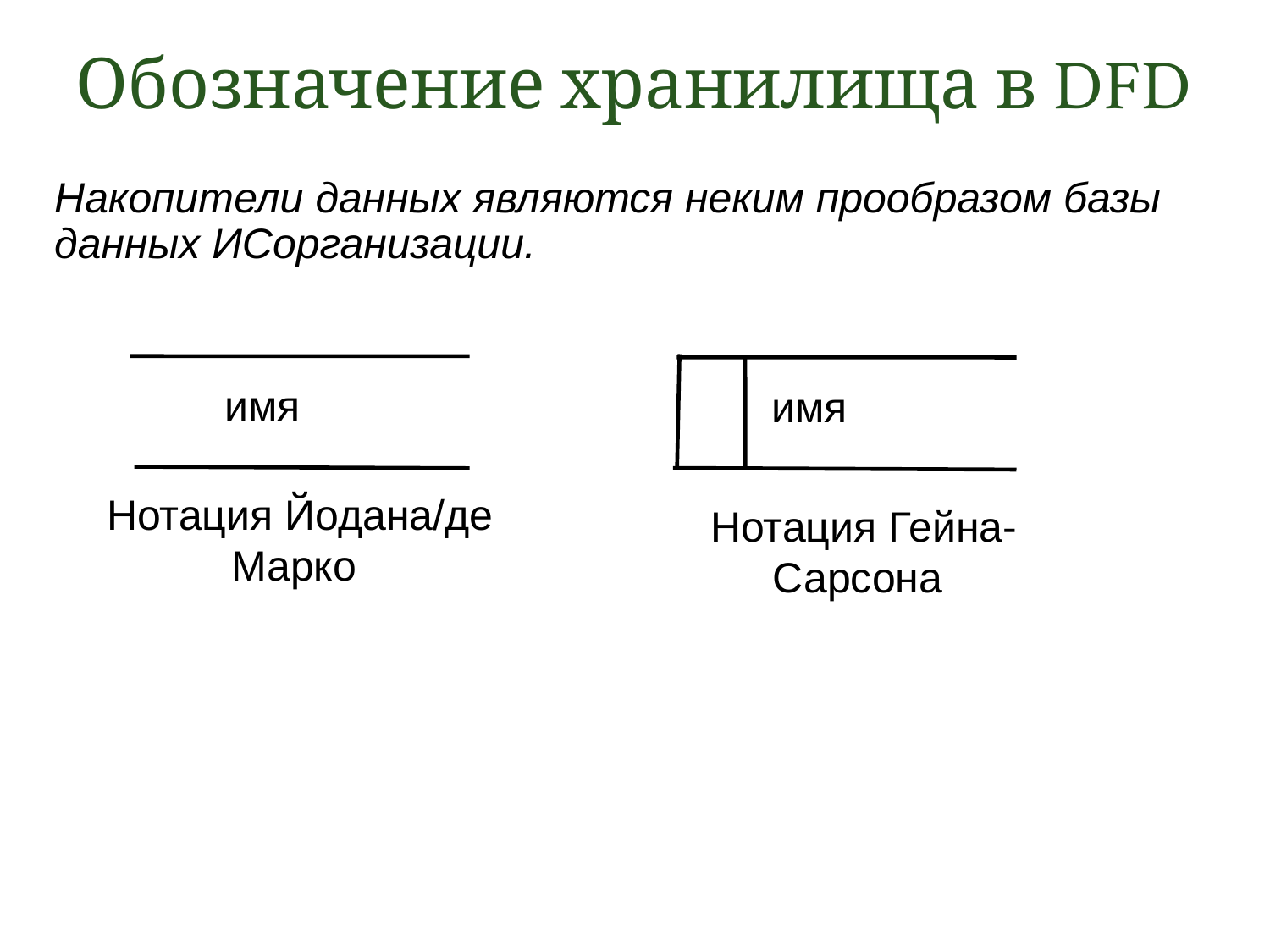

Обозначение хранилища в DFD
Накопители данных являются неким прообразом базы данных ИСорганизации.

имя

Нотация Йодана/де Марко

имя

Нотация Гейна-Сарсона